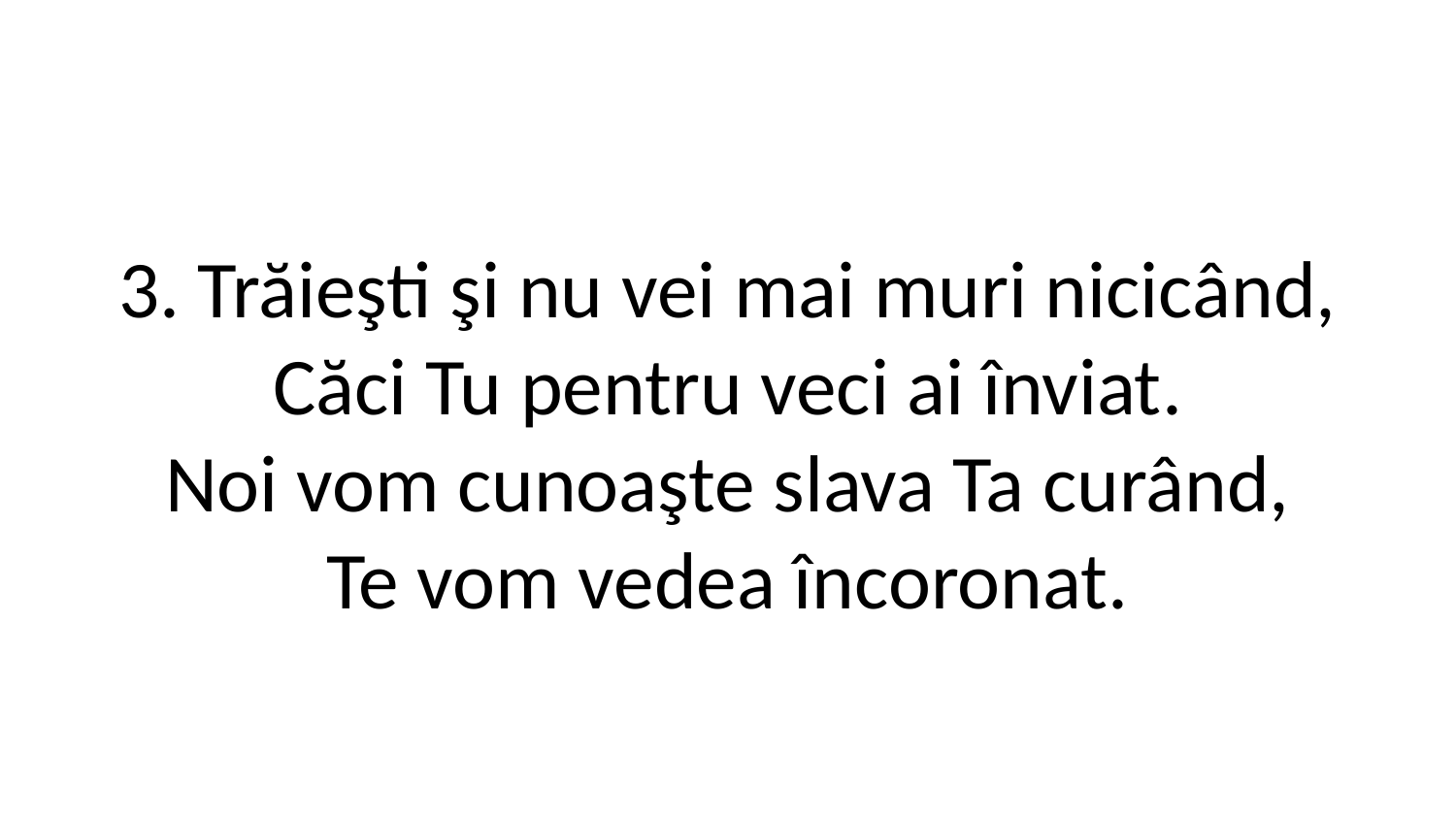

3. Trăieşti şi nu vei mai muri nicicând,
Căci Tu pentru veci ai înviat.
Noi vom cunoaşte slava Ta curând,
Te vom vedea încoronat.